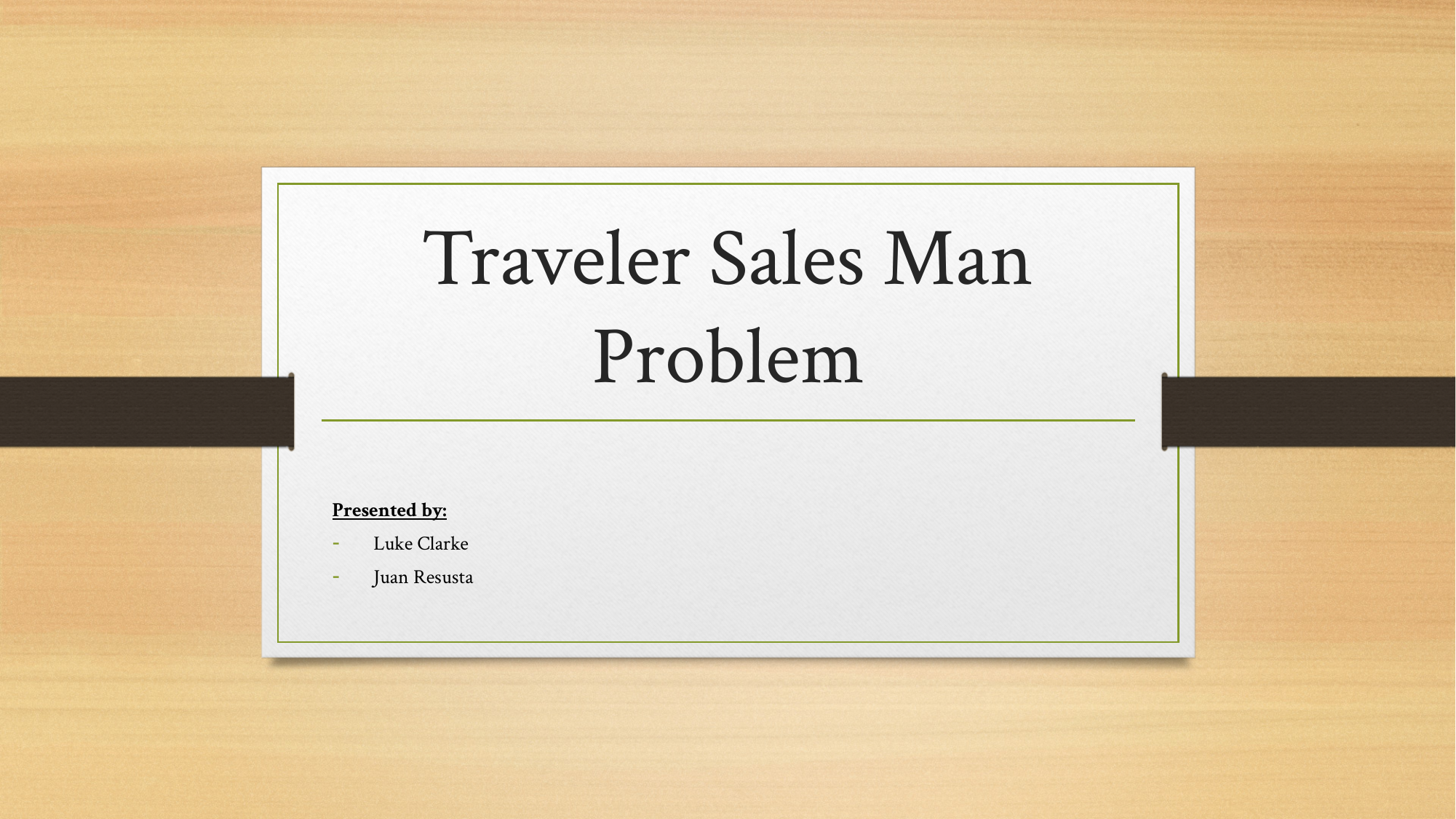

# Traveler Sales Man Problem
Presented by:
Luke Clarke
Juan Resusta